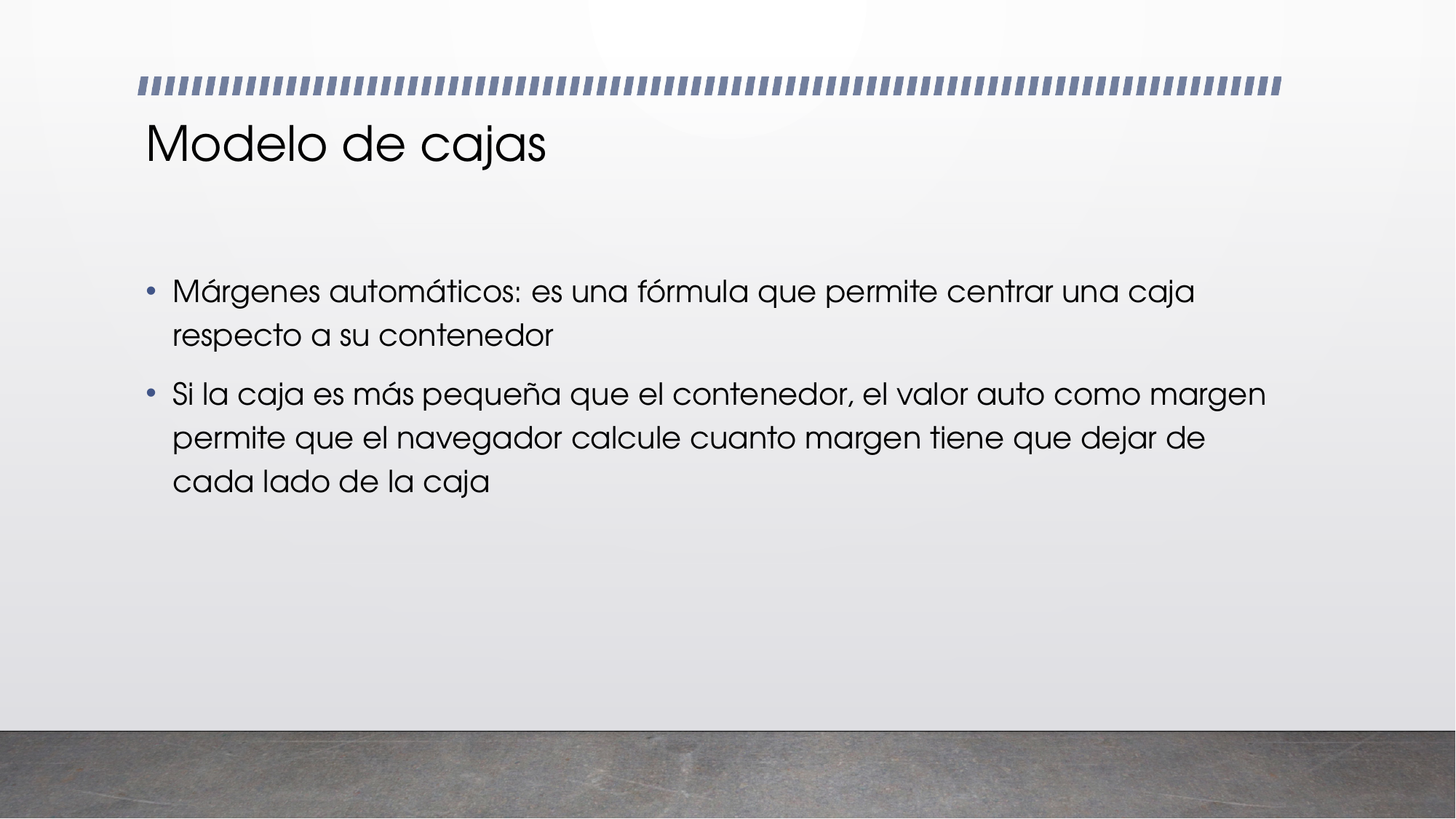

# Modelo de cajas
Márgenes automáticos: es una fórmula que permite centrar una caja respecto a su contenedor
Si la caja es más pequeña que el contenedor, el valor auto como margen permite que el navegador calcule cuanto margen tiene que dejar de cada lado de la caja